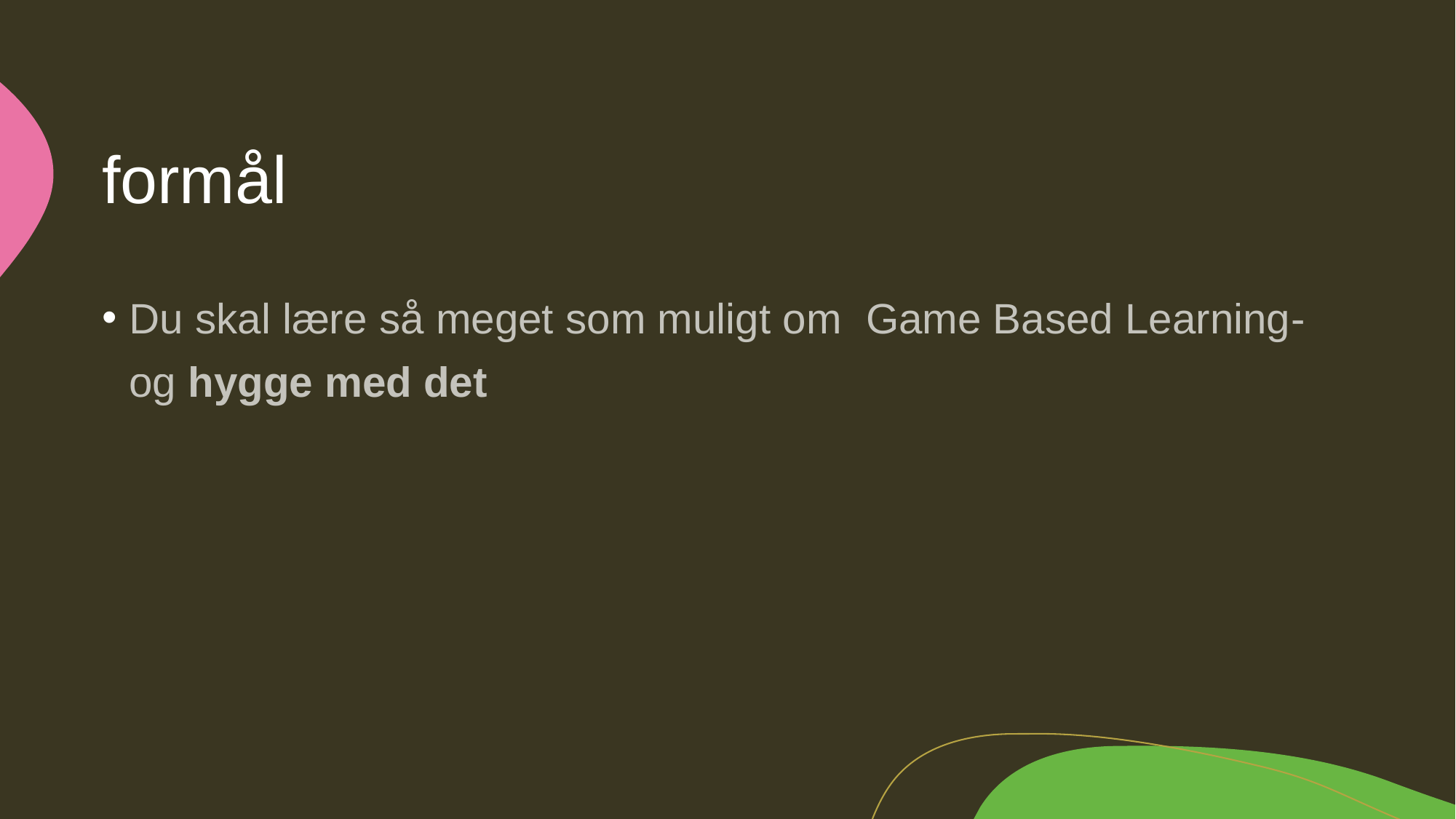

# formål
Du skal lære så meget som muligt om  Game Based Learning- og hygge med det